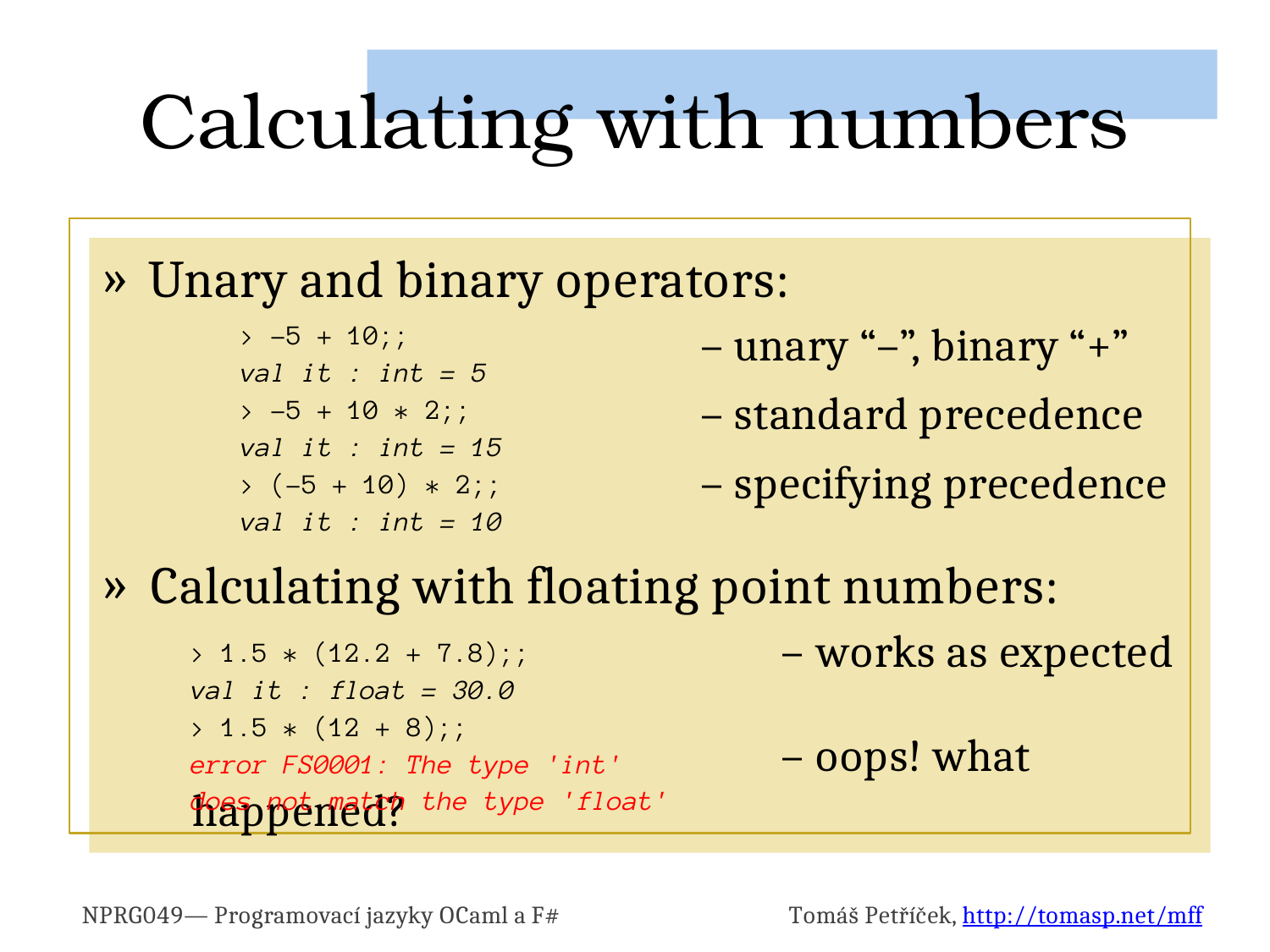

# Calculating with numbers
Unary and binary operators:
				– unary “–”, binary “+”
				– standard precedence
				– specifying precedence
Calculating with floating point numbers:
				        – works as expected

				        – oops! what happened?

> -5 + 10;;
val it : int = 5
> -5 + 10 * 2;;
val it : int = 15
> (-5 + 10) * 2;;
val it : int = 10
> 1.5 * (12.2 + 7.8);;
val it : float = 30.0
> 1.5 * (12 + 8);;
error FS0001: The type 'int'
does not match the type 'float'